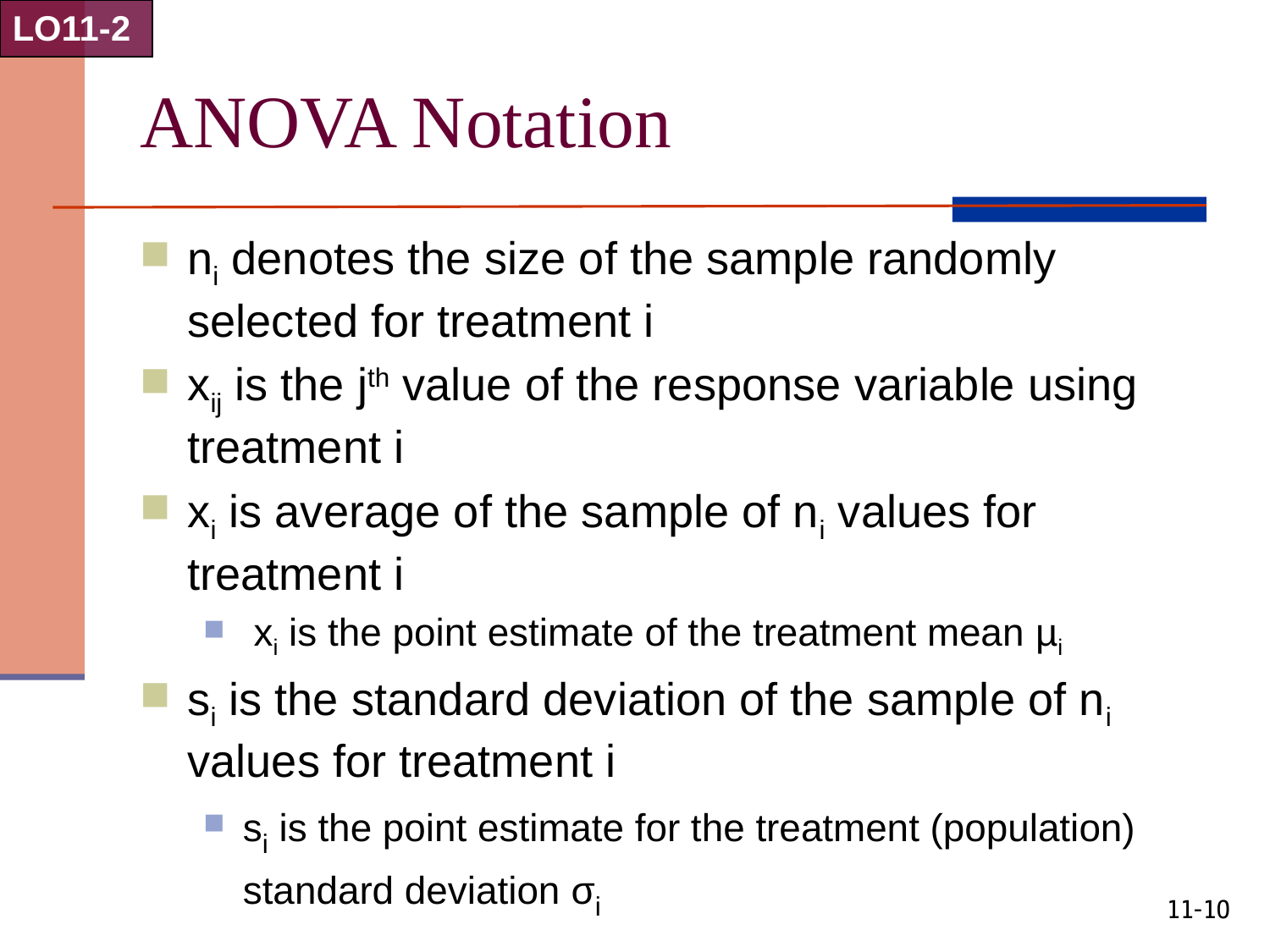

LO11-2
# ANOVA Notation
ni denotes the size of the sample randomly selected for treatment i
xij is the jth value of the response variable using treatment i
xi is average of the sample of ni values for treatment i
 xi is the point estimate of the treatment mean µi
si is the standard deviation of the sample of ni values for treatment i
si is the point estimate for the treatment (population) standard deviation σi
11-10